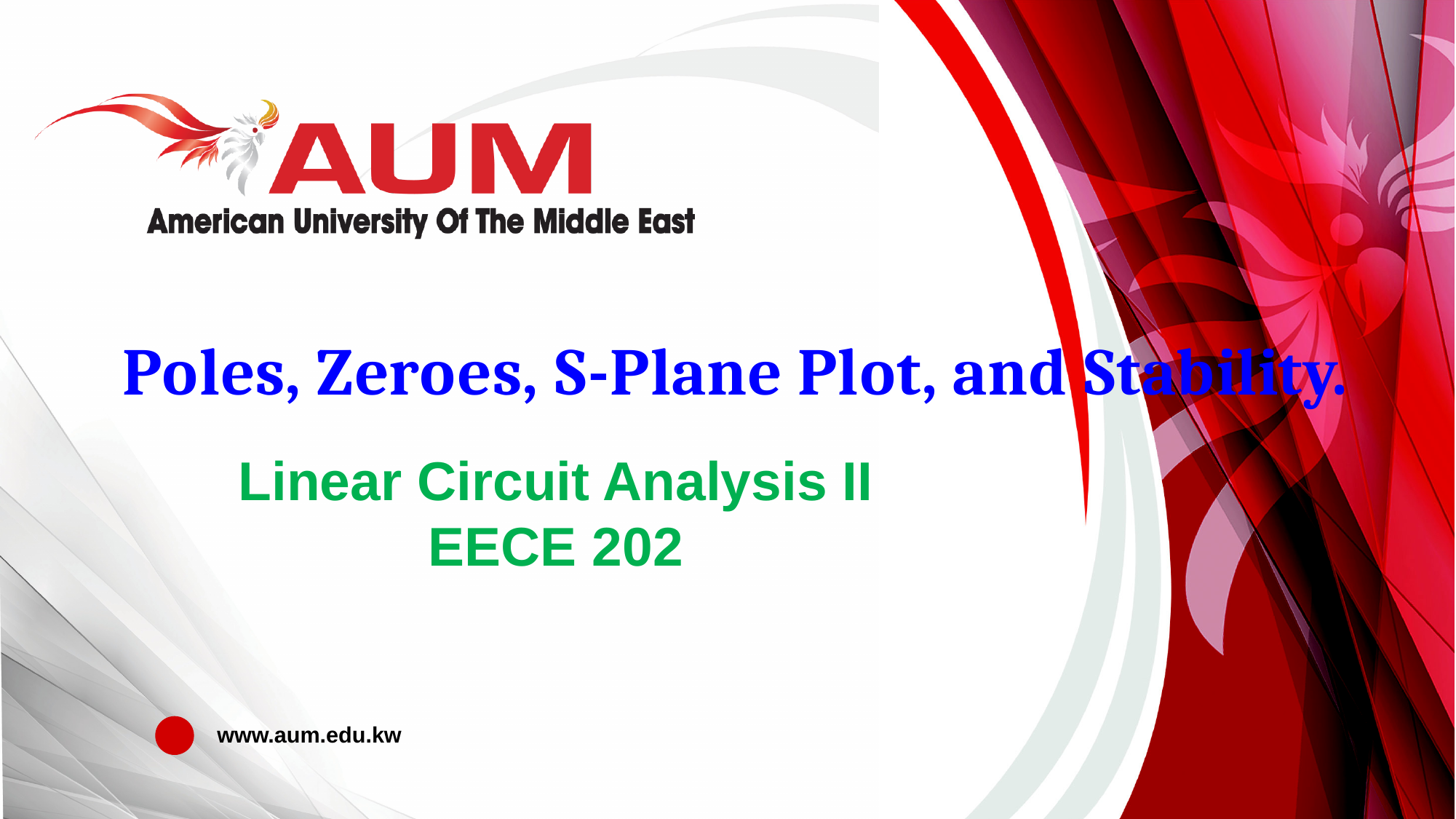

Poles, Zeroes, S-Plane Plot, and Stability.

Linear Circuit Analysis II
EECE 202